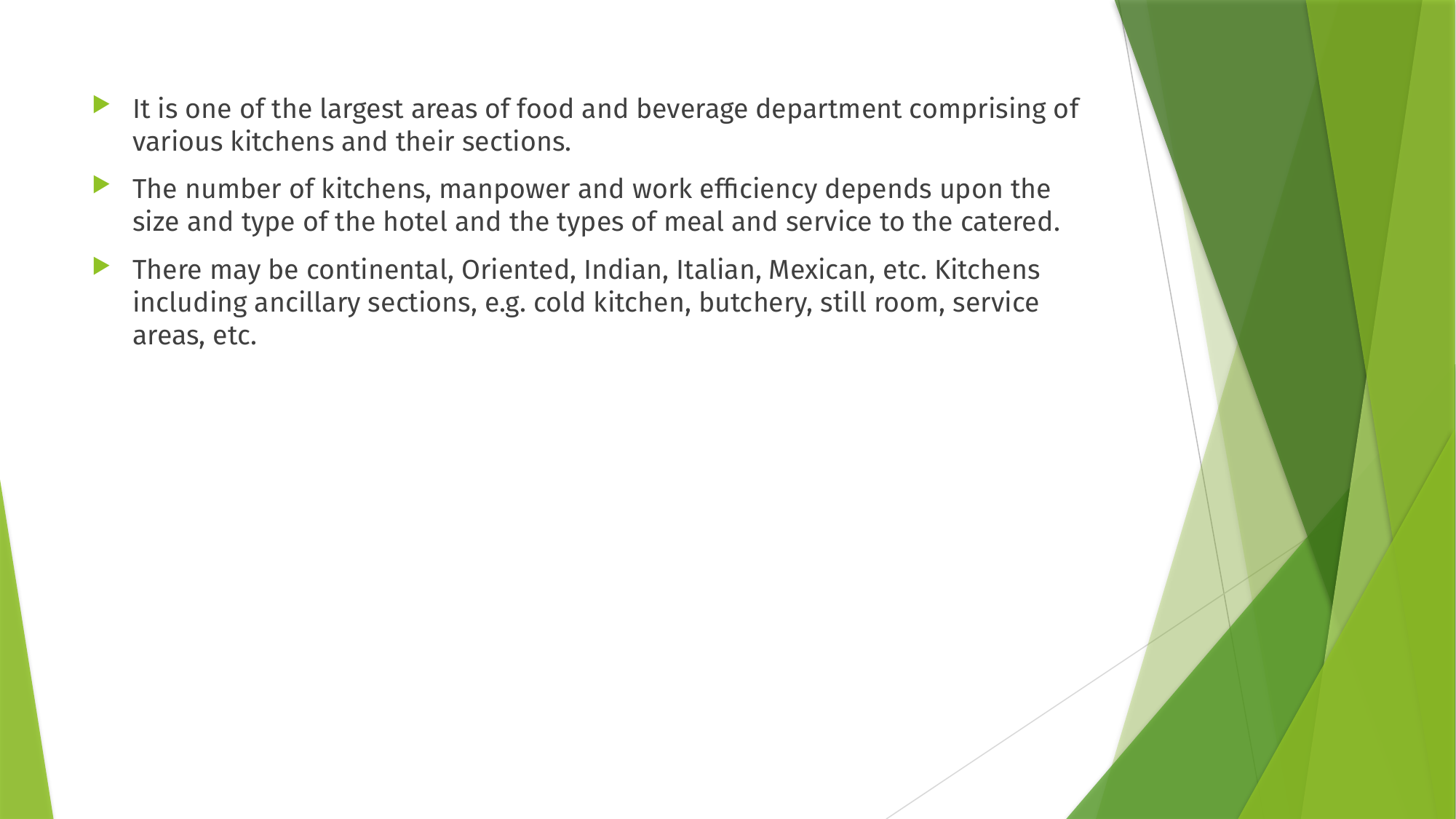

It is one of the largest areas of food and beverage department comprising of various kitchens and their sections.
The number of kitchens, manpower and work efficiency depends upon the size and type of the hotel and the types of meal and service to the catered.
There may be continental, Oriented, Indian, Italian, Mexican, etc. Kitchens including ancillary sections, e.g. cold kitchen, butchery, still room, service areas, etc.